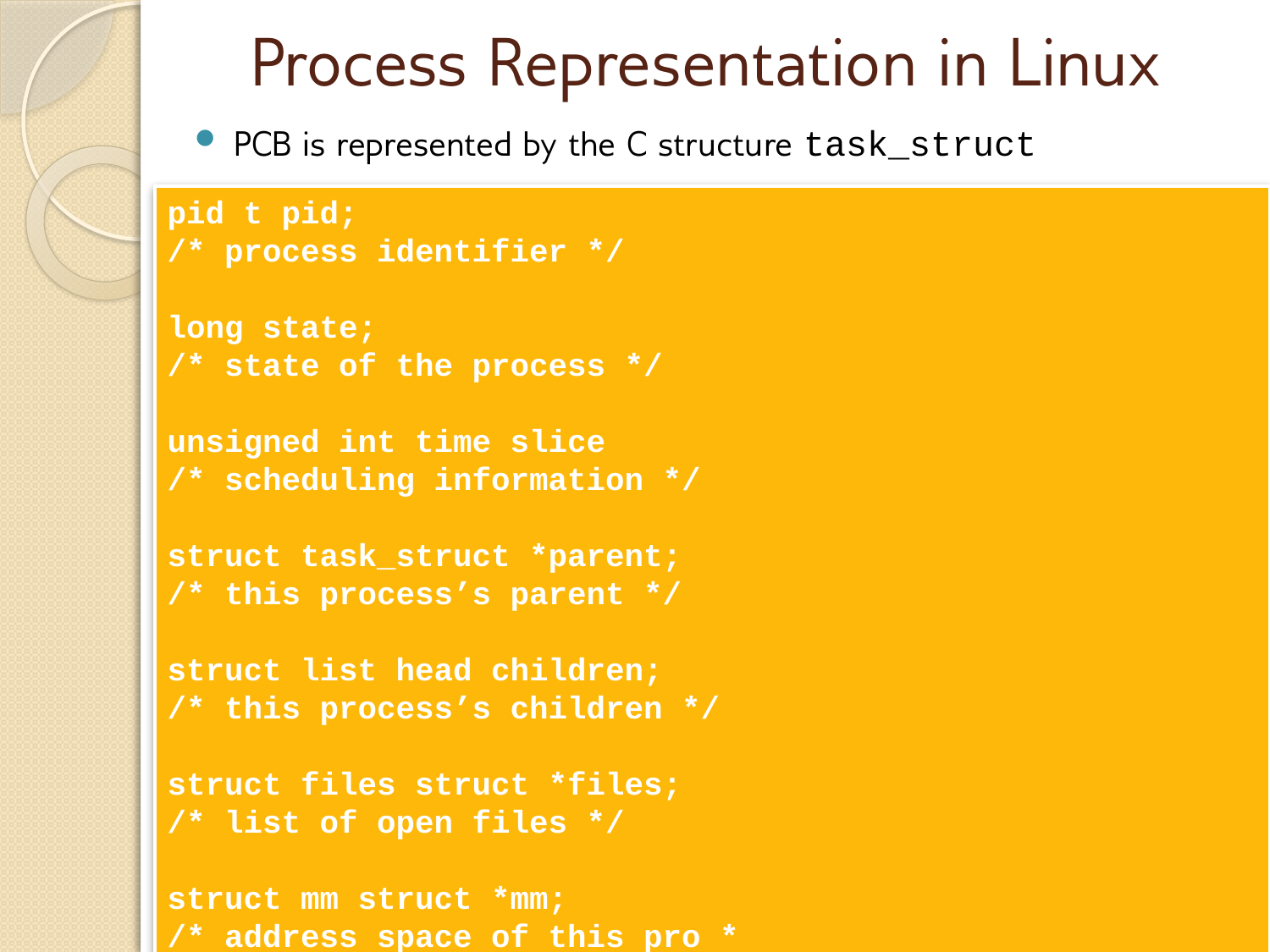

# Process Representation in Linux
PCB is represented by the C structure task_struct
pid t pid;
/* process identifier */
long state;
/* state of the process */
unsigned int time slice
/* scheduling information */

struct task_struct *parent;
/* this process’s parent */

struct list head children;
/* this process’s children */

struct files struct *files;
/* list of open files */

struct mm struct *mm;
/* address space of this pro *